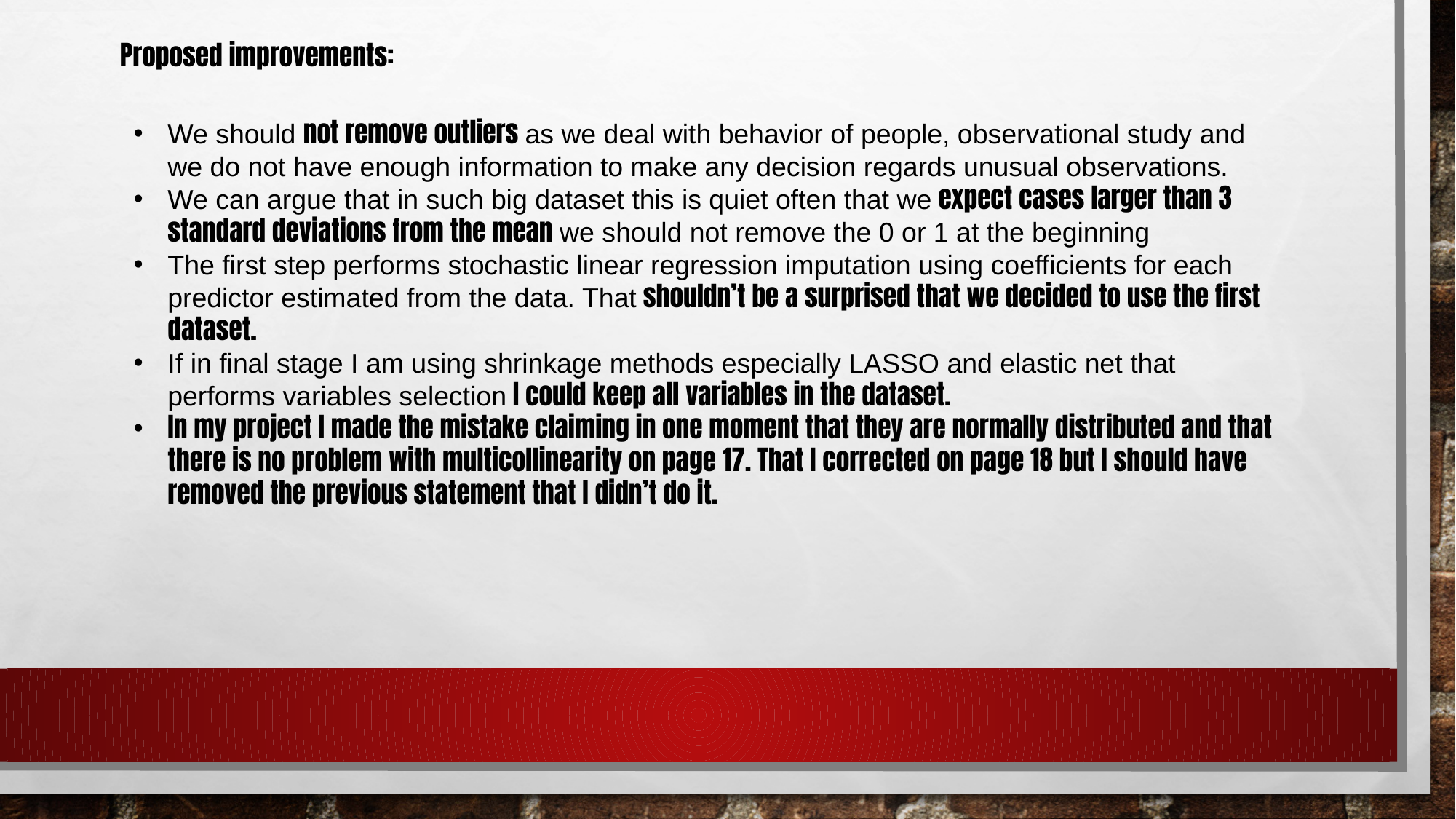

Proposed improvements:

We should not remove outliers as we deal with behavior of people, observational study and we do not have enough information to make any decision regards unusual observations.
We can argue that in such big dataset this is quiet often that we expect cases larger than 3 standard deviations from the mean we should not remove the 0 or 1 at the beginning
The first step performs stochastic linear regression imputation using coefficients for each predictor estimated from the data. That shouldn’t be a surprised that we decided to use the first dataset.
If in final stage I am using shrinkage methods especially LASSO and elastic net that performs variables selection I could keep all variables in the dataset.
In my project I made the mistake claiming in one moment that they are normally distributed and that there is no problem with multicollinearity on page 17. That I corrected on page 18 but I should have removed the previous statement that I didn’t do it.